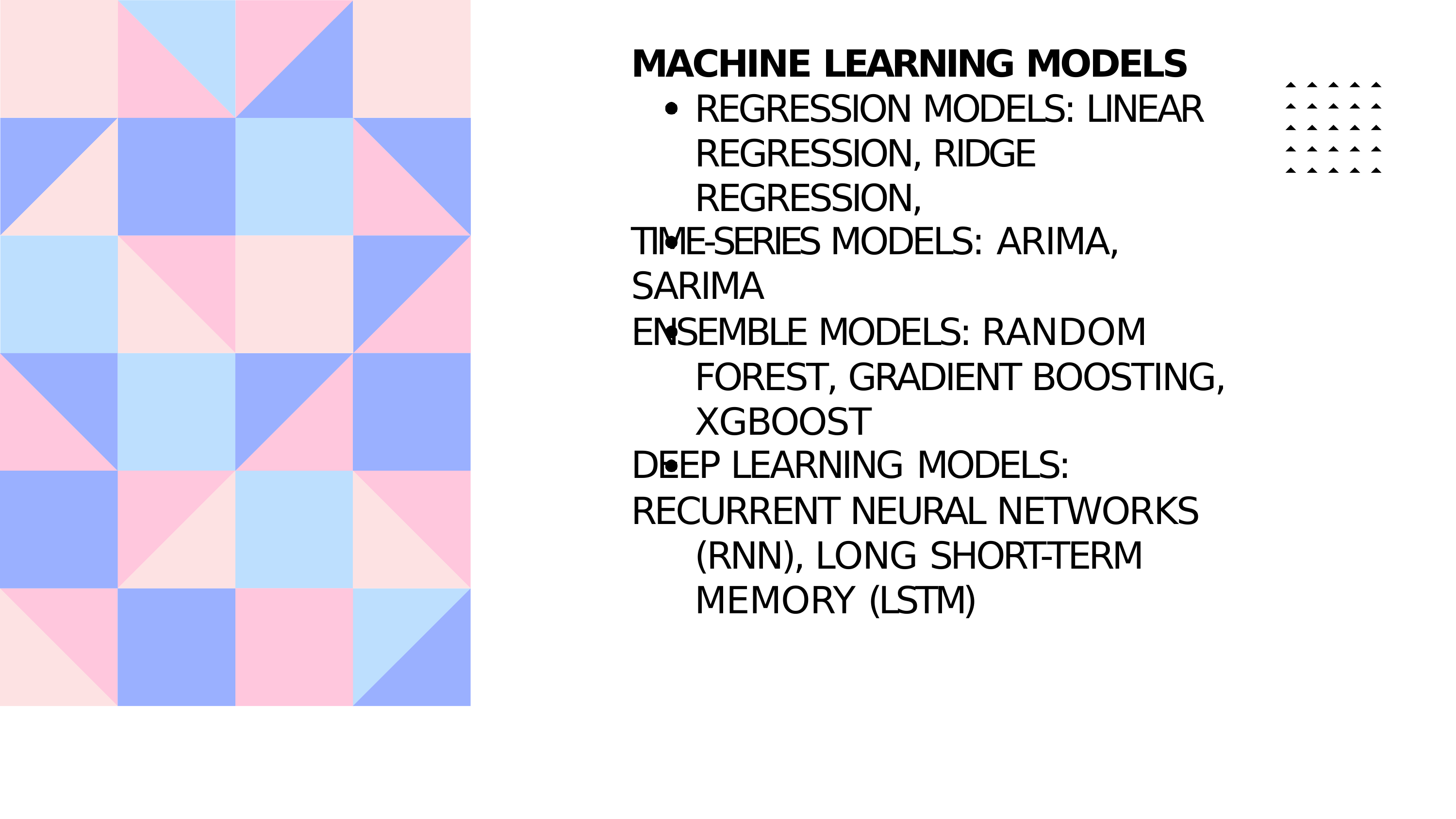

MACHINE LEARNING MODELS  REGRESSION MODELS: LINEAR  REGRESSION, RIDGE  REGRESSION,
TIME-SERIES MODELS: ARIMA,
SARIMA
ENSEMBLE MODELS: RANDOM  FOREST, GRADIENT BOOSTING,  XGBOOST
DEEP LEARNING MODELS:
RECURRENT NEURAL NETWORKS  (RNN), LONG SHORT-TERM  MEMORY (LSTM)